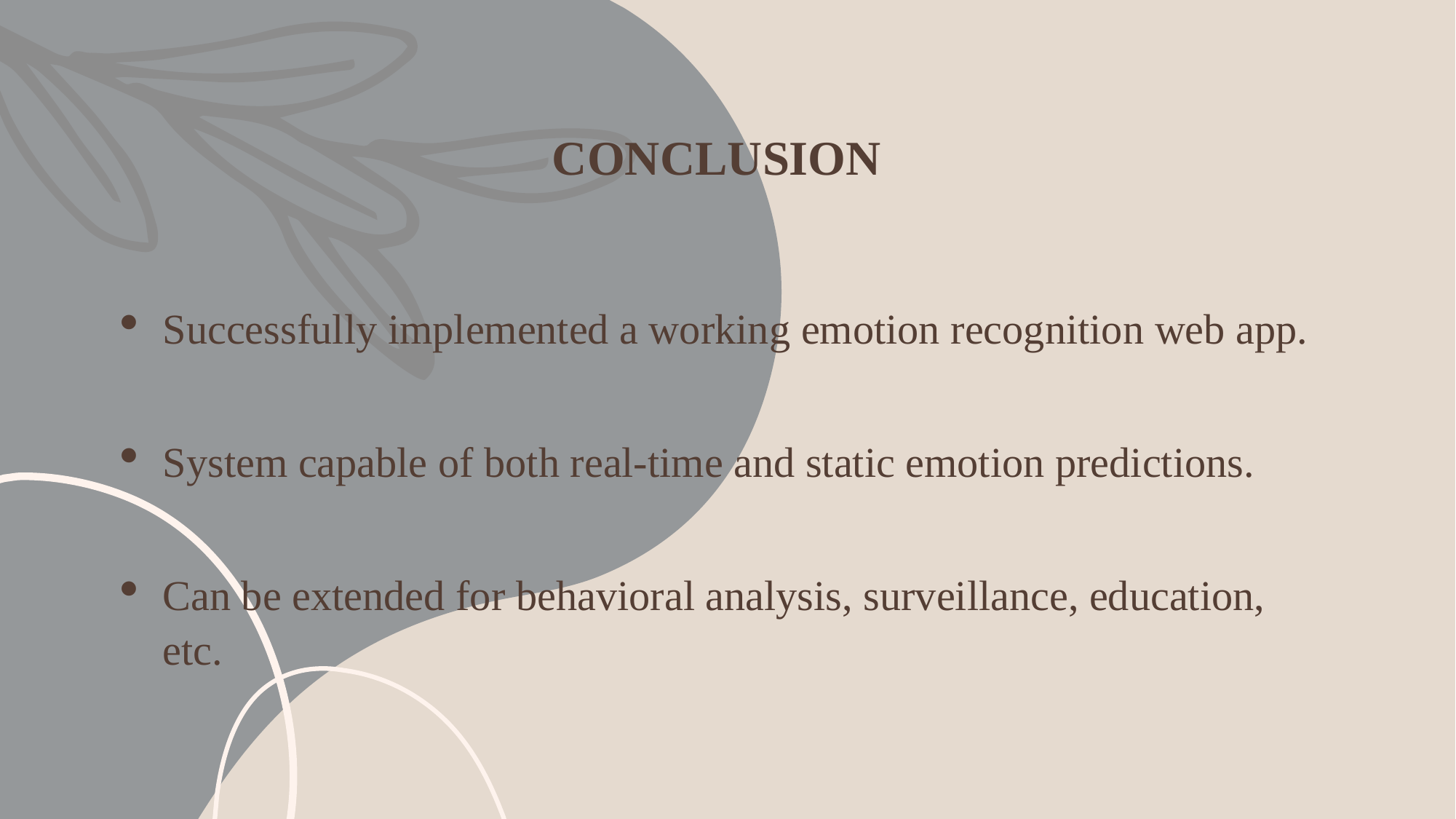

# CONCLUSION
Successfully implemented a working emotion recognition web app.

System capable of both real-time and static emotion predictions.

Can be extended for behavioral analysis, surveillance, education, etc.